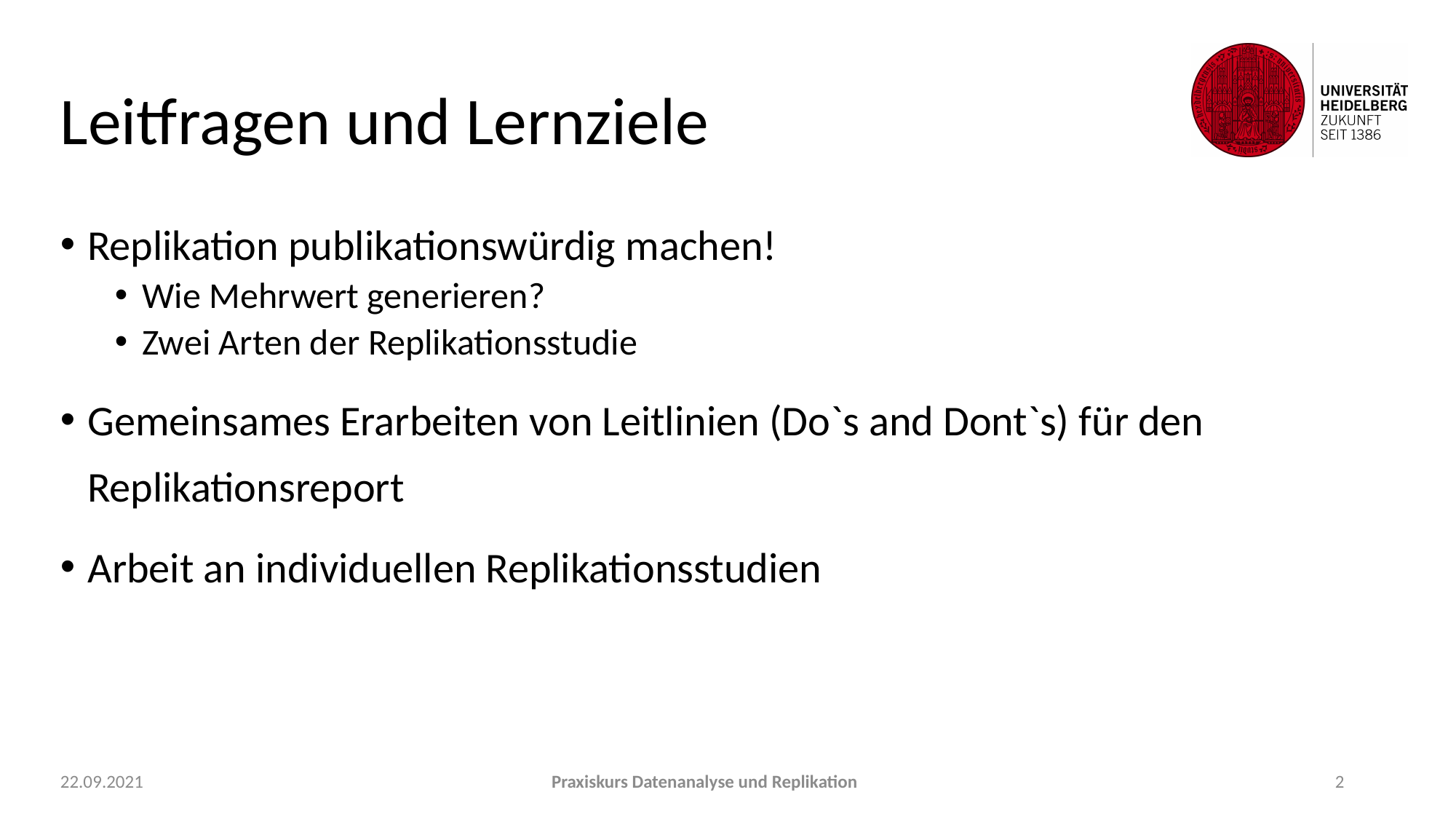

# Leitfragen und Lernziele
Replikation publikationswürdig machen!
Wie Mehrwert generieren?
Zwei Arten der Replikationsstudie
Gemeinsames Erarbeiten von Leitlinien (Do`s and Dont`s) für den Replikationsreport
Arbeit an individuellen Replikationsstudien
22.09.2021
Praxiskurs Datenanalyse und Replikation
2